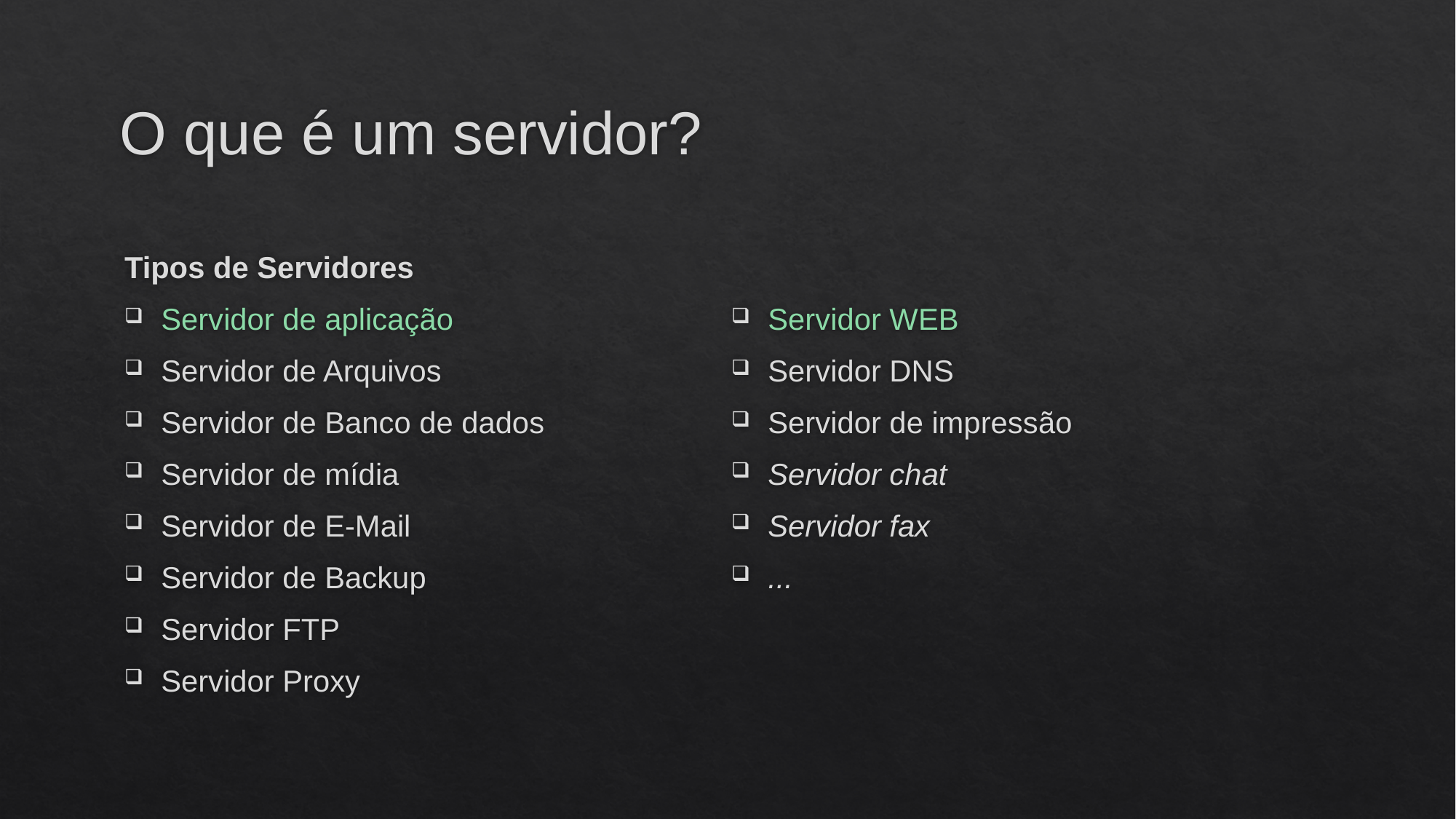

# O que é um servidor?
Tipos de Servidores
Servidor de aplicação
Servidor de Arquivos
Servidor de Banco de dados
Servidor de mídia
Servidor de E-Mail
Servidor de Backup
Servidor FTP
Servidor Proxy

Servidor WEB
Servidor DNS
Servidor de impressão
Servidor chat
Servidor fax
...